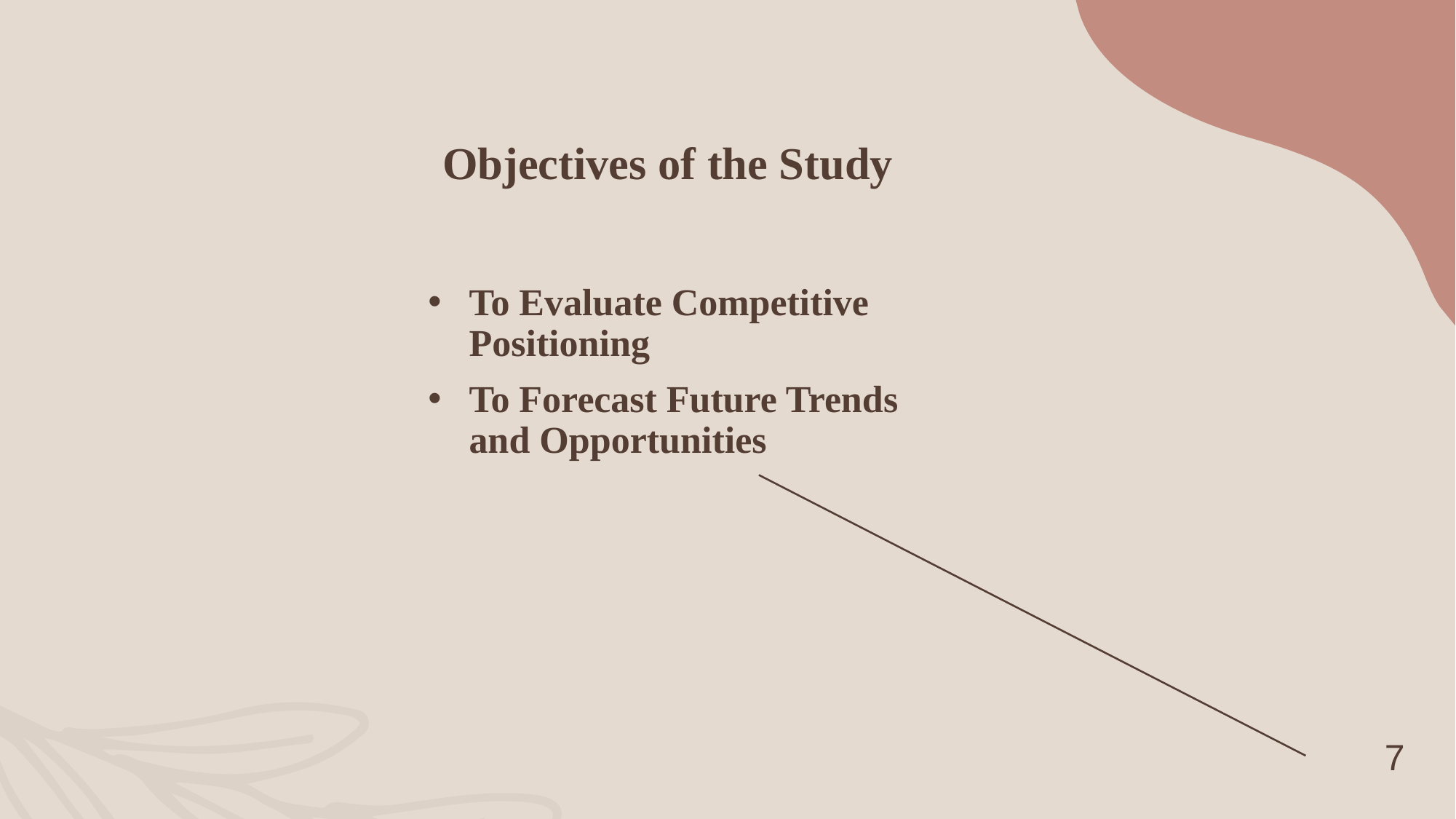

# Objectives of the Study
To Evaluate Competitive Positioning
To Forecast Future Trends and Opportunities
7